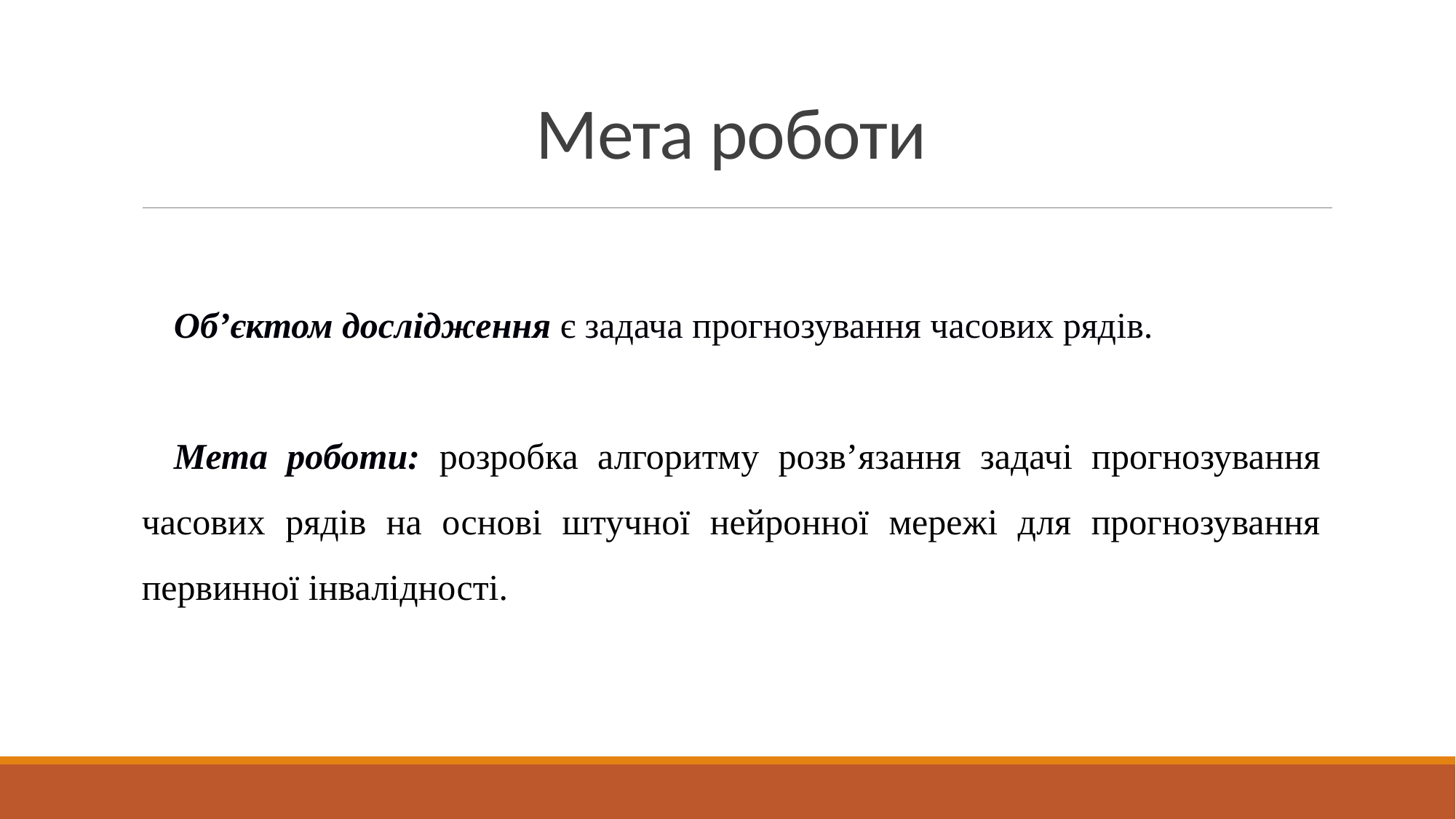

# Мета роботи
Об’єктом дослідження є задача прогнозування часових рядів.

Мета роботи: розробка алгоритму розв’язання задачі прогнозування часових рядів на основі штучної нейронної мережі для прогнозування первинної інвалідності.